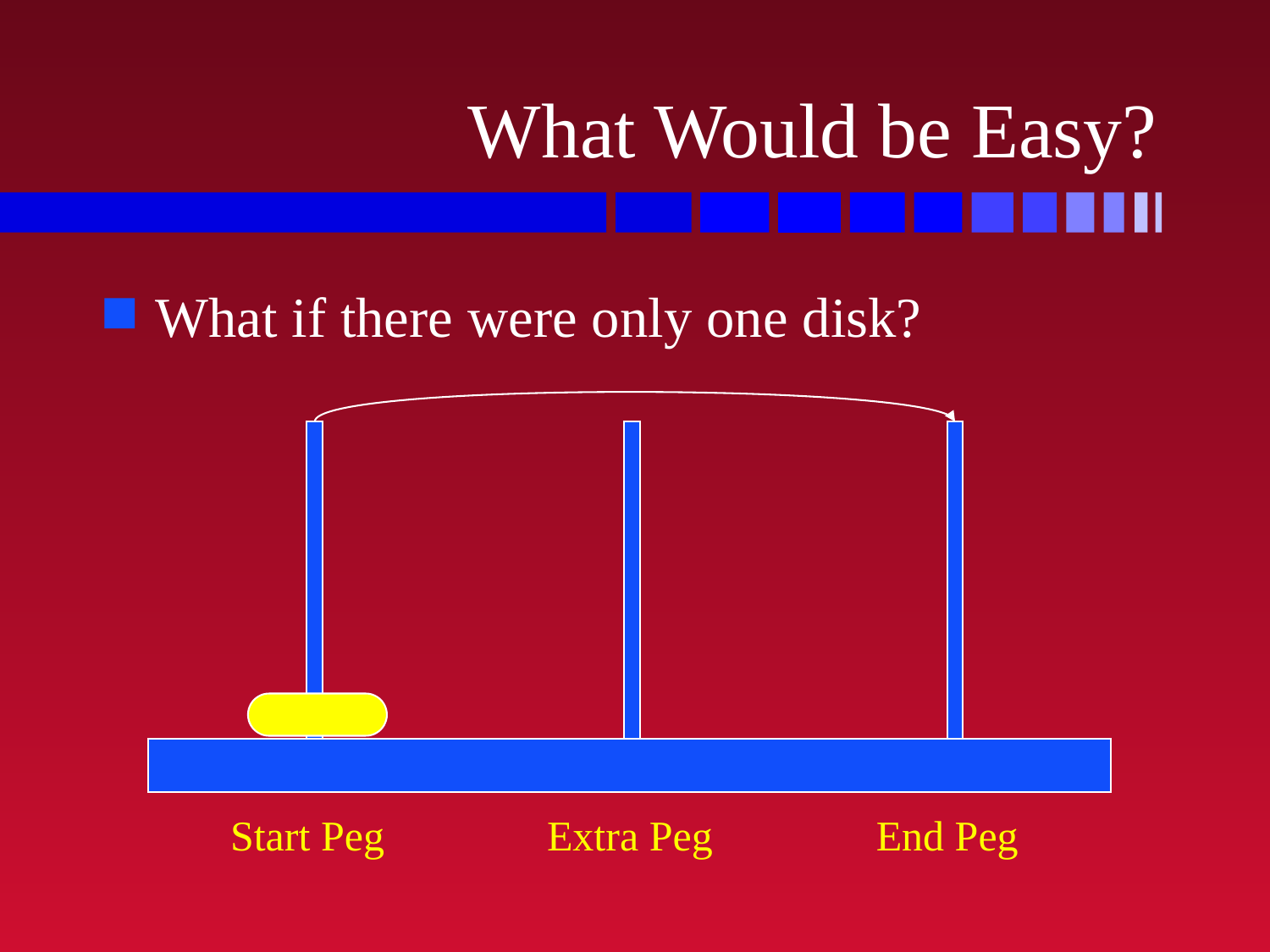

# What Would be Easy?
What if there were only one disk?

Start Peg
Extra Peg
End Peg